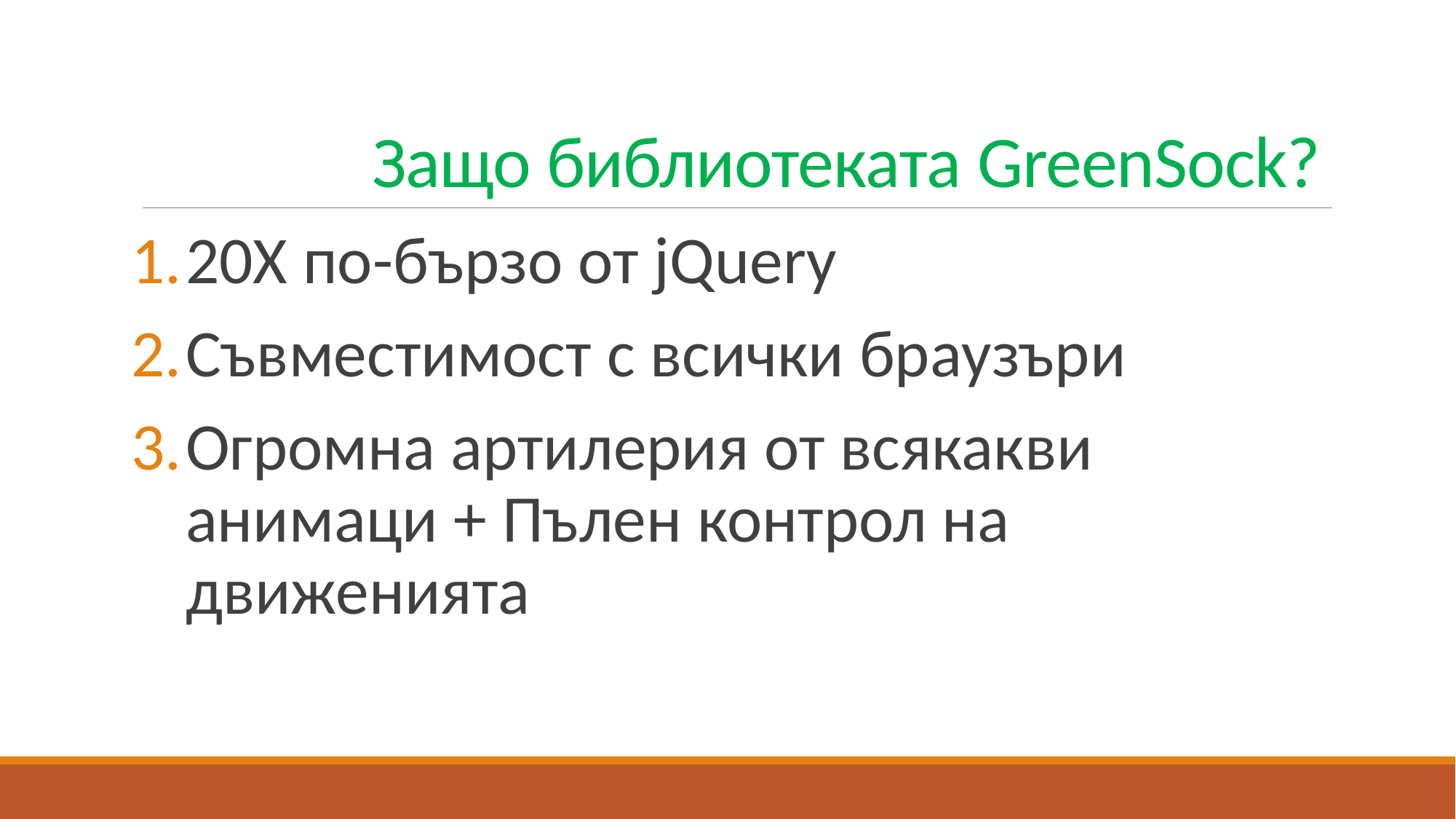

# Защо библиотеката GreenSock?
20X по-бързо от jQuery
Съвместимост с всички браузъри
Огромна артилерия от всякакви анимаци + Пълен контрол на движенията